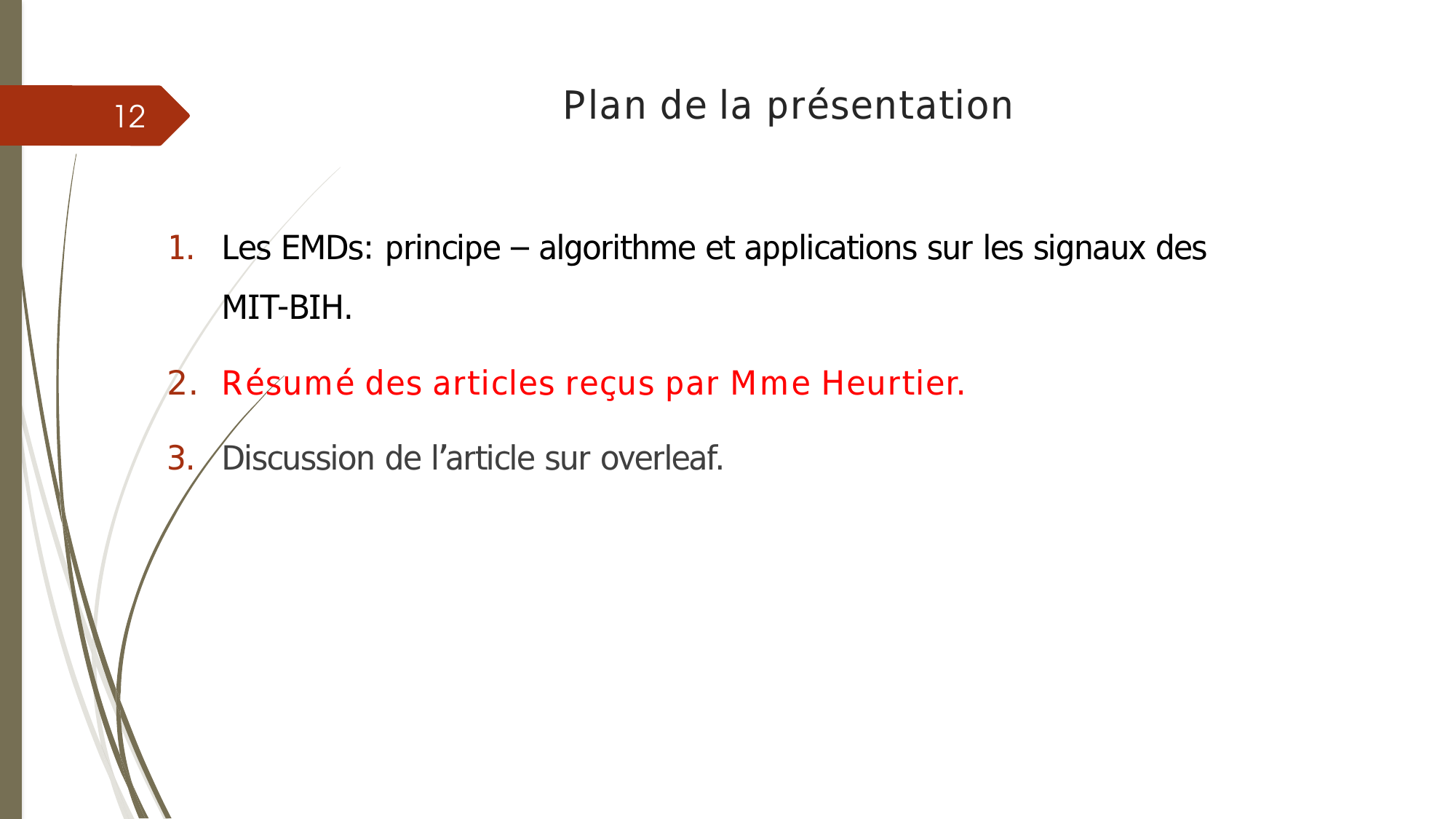

# Plan de la présentation
12
Les EMDs: principe – algorithme et applications sur les signaux des MIT-BIH.
Résumé des articles reçus par Mme Heurtier.
Discussion de l’article sur overleaf.